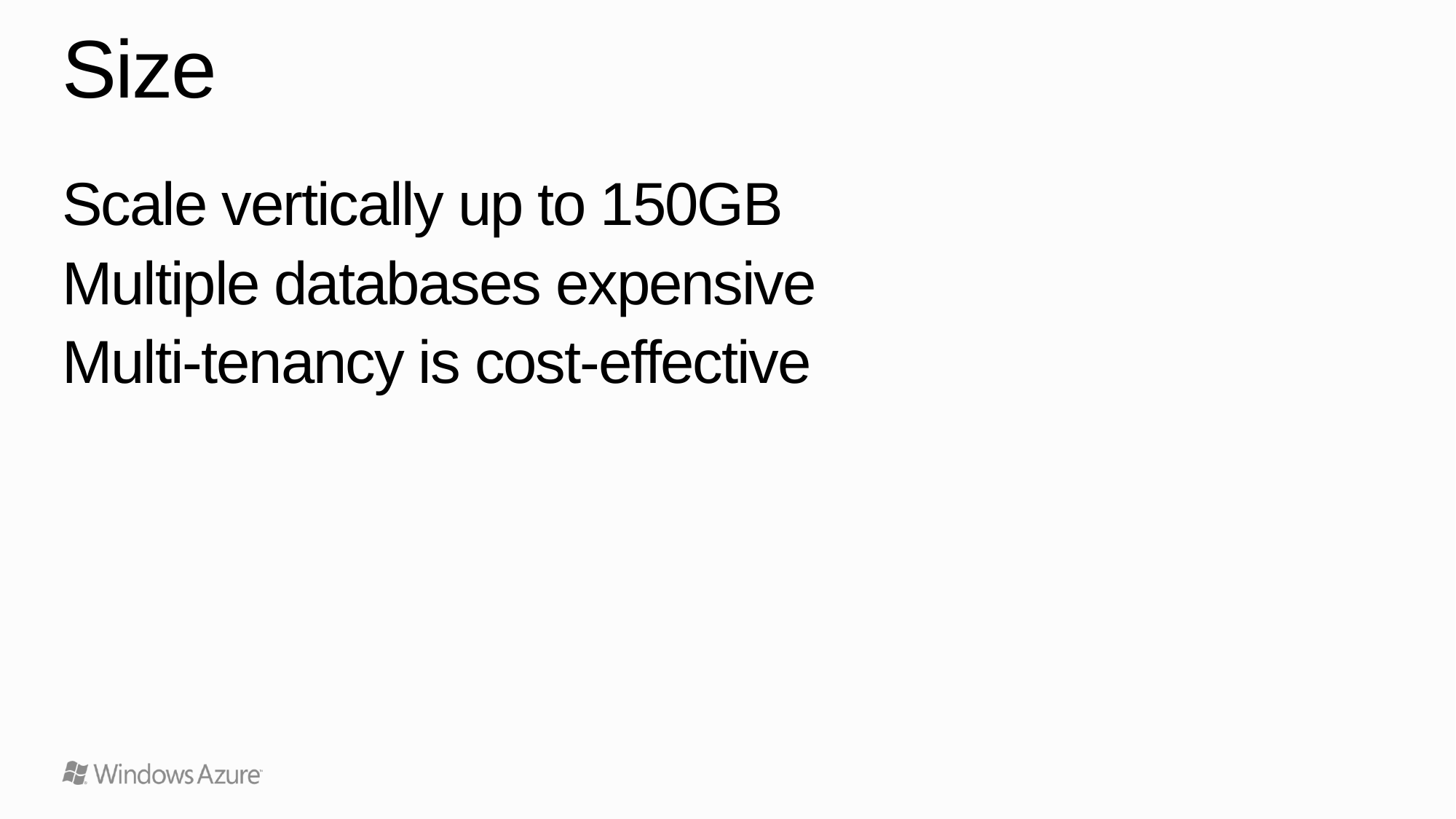

# Size
Scale vertically up to 150GB
Multiple databases expensive
Multi-tenancy is cost-effective